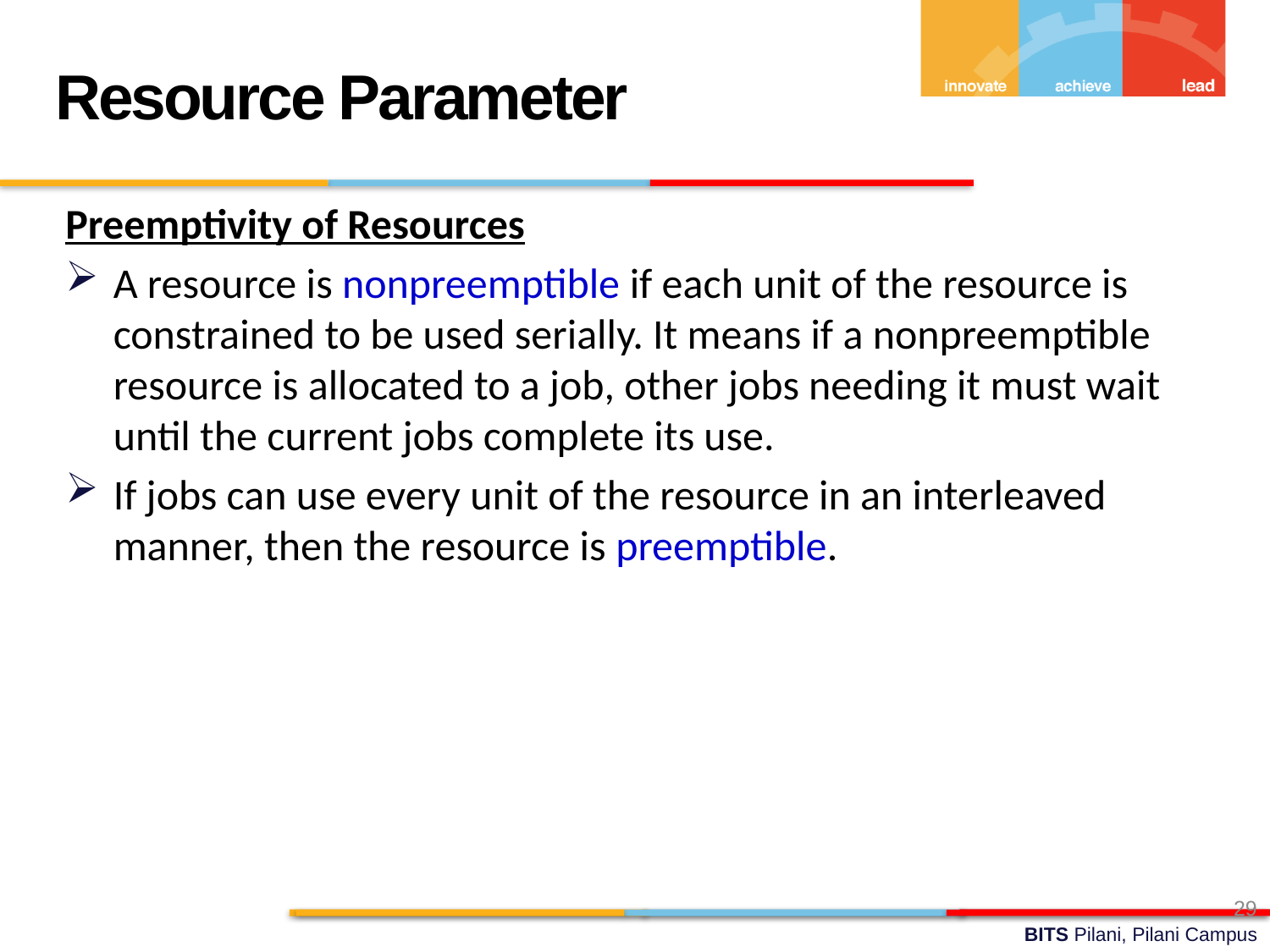

Resource Parameter
Preemptivity of Resources
A resource is nonpreemptible if each unit of the resource is constrained to be used serially. It means if a nonpreemptible resource is allocated to a job, other jobs needing it must wait until the current jobs complete its use.
If jobs can use every unit of the resource in an interleaved manner, then the resource is preemptible.

29